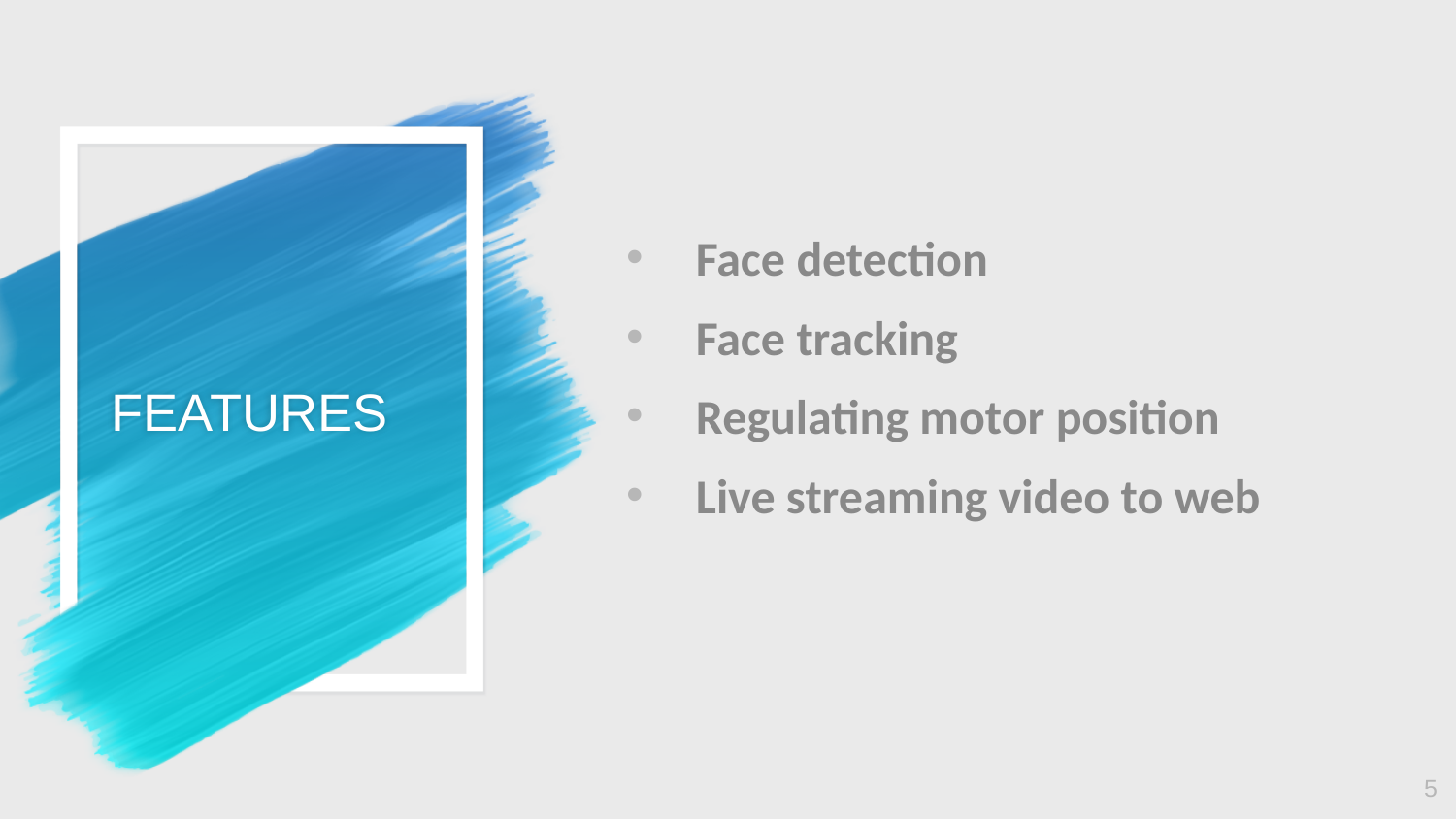

Face detection
 Face tracking
 Regulating motor position
 Live streaming video to web

# FEATURES
5